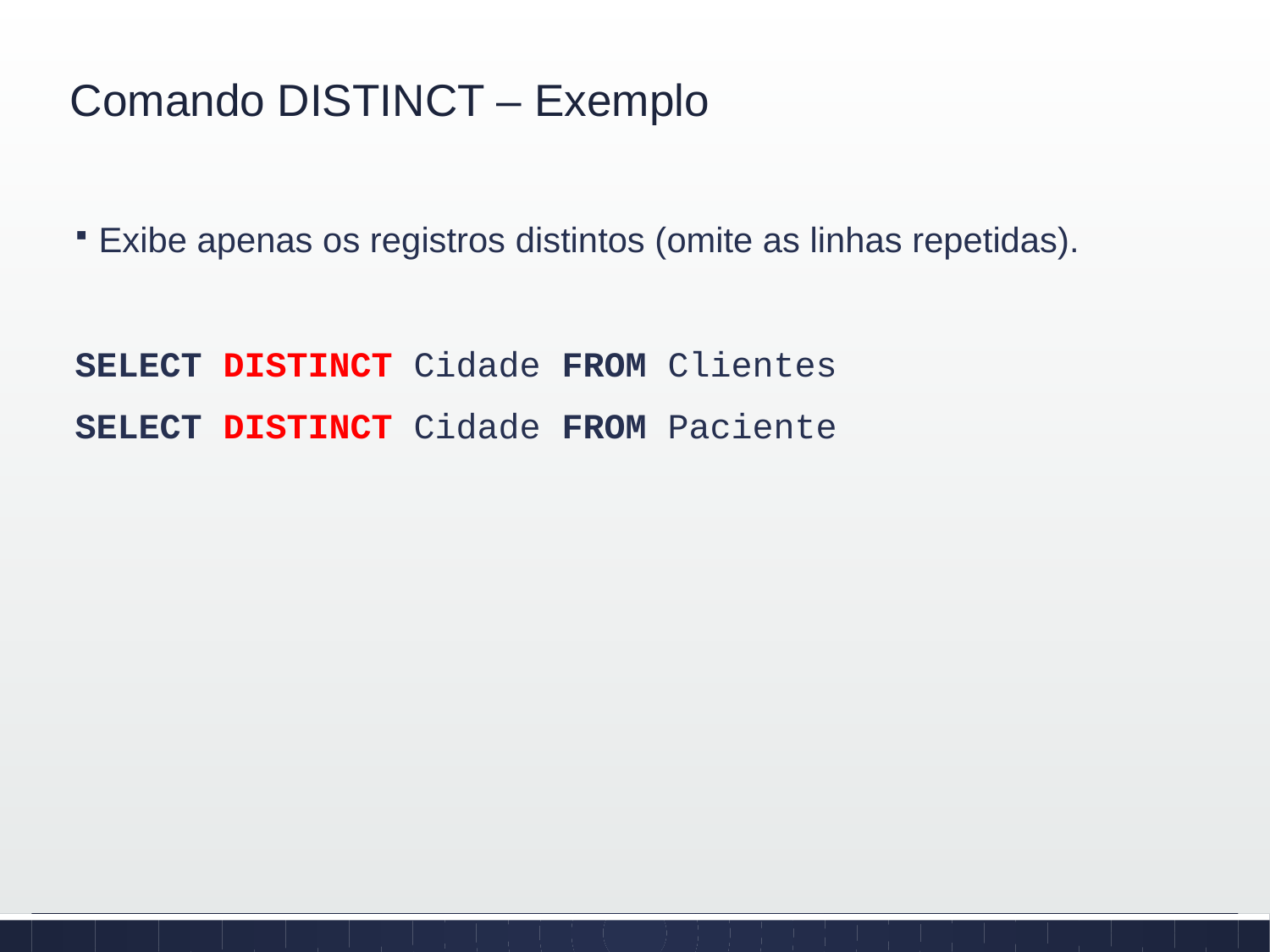

# Comando DISTINCT – Exemplo
Exibe apenas os registros distintos (omite as linhas repetidas).

SELECT DISTINCT Cidade FROM Clientes
SELECT DISTINCT Cidade FROM Paciente